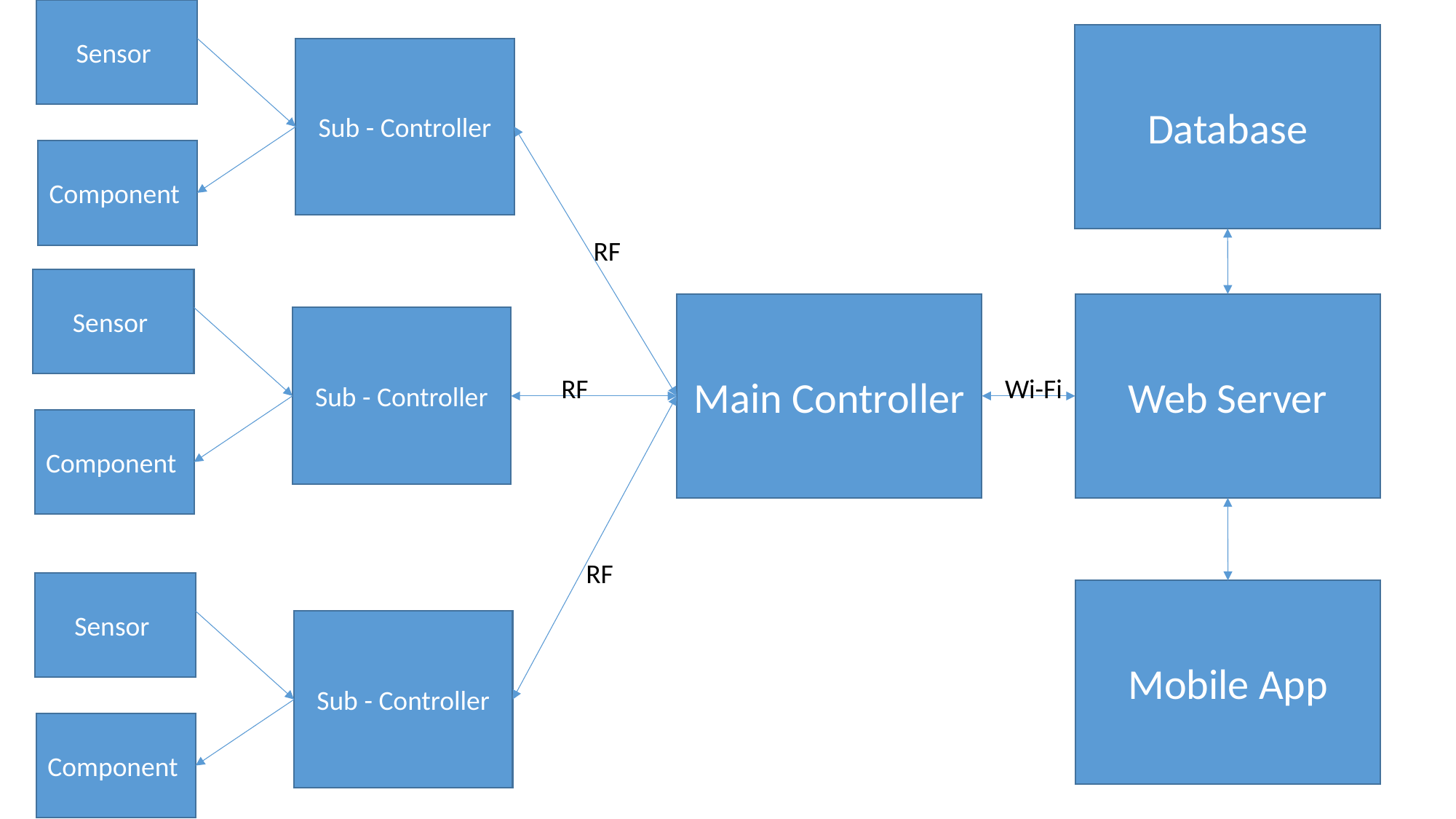

Sensor
Database
Sub - Controller
Component
RF
Sensor
Web Server
Main Controller
Sub - Controller
Wi-Fi
RF
Component
RF
Sensor
Mobile App
Sub - Controller
Component